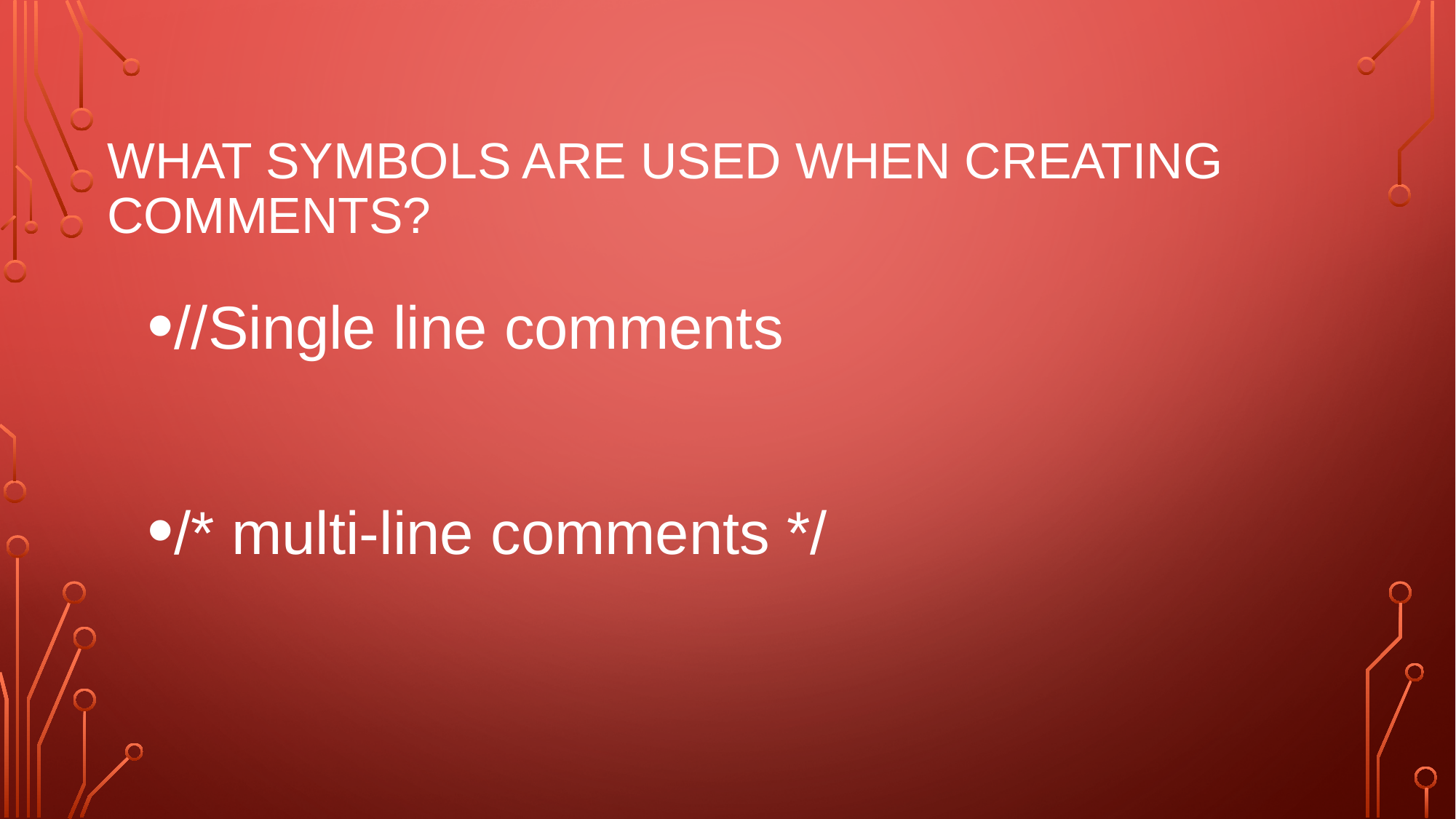

# what symbols are used when creating comments?
//Single line comments

/* multi-line comments */